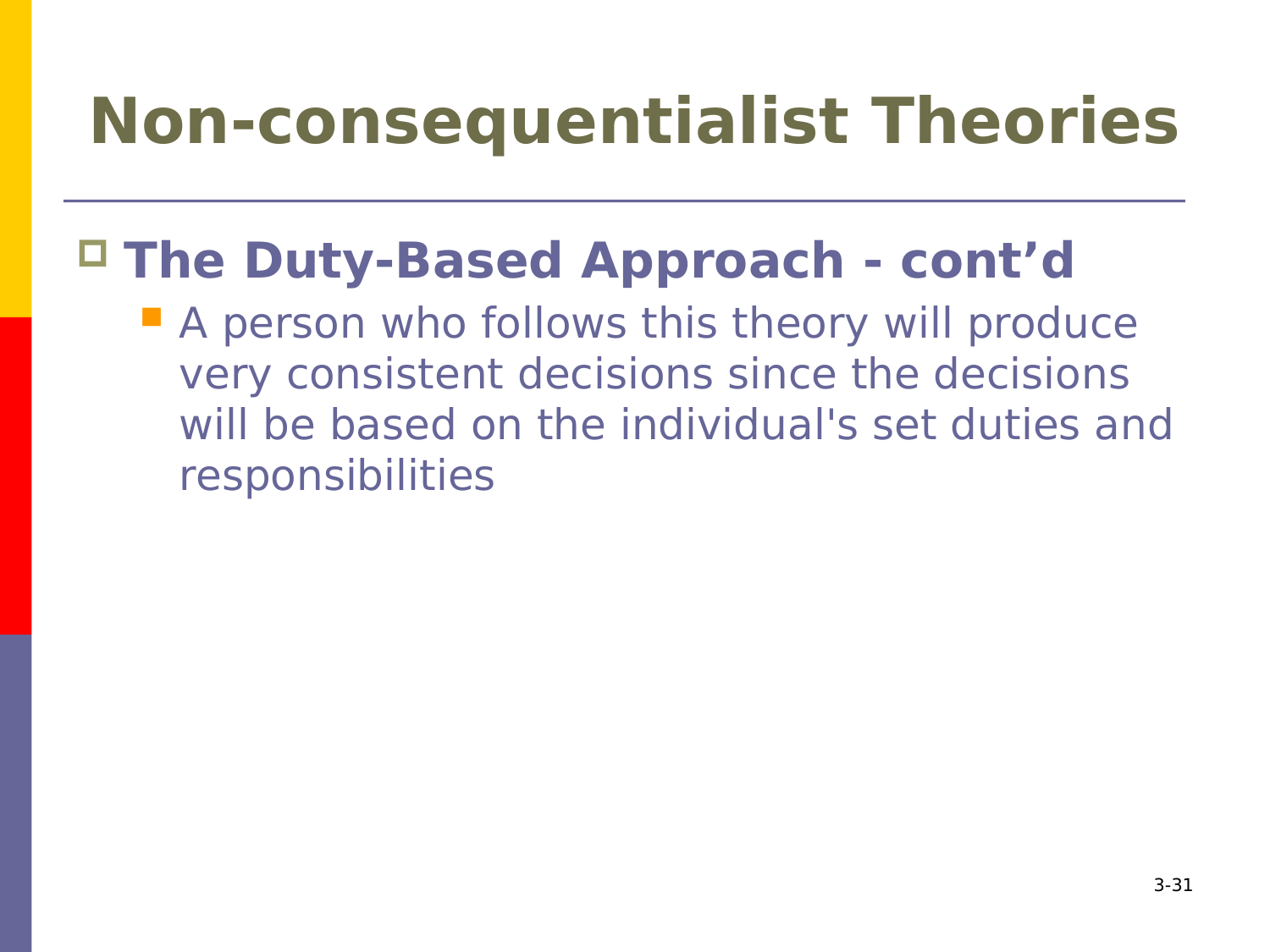

# Non-consequentialist Theories
The Duty-Based Approach - cont’d
A person who follows this theory will produce very consistent decisions since the decisions will be based on the individual's set duties and responsibilities
3-31